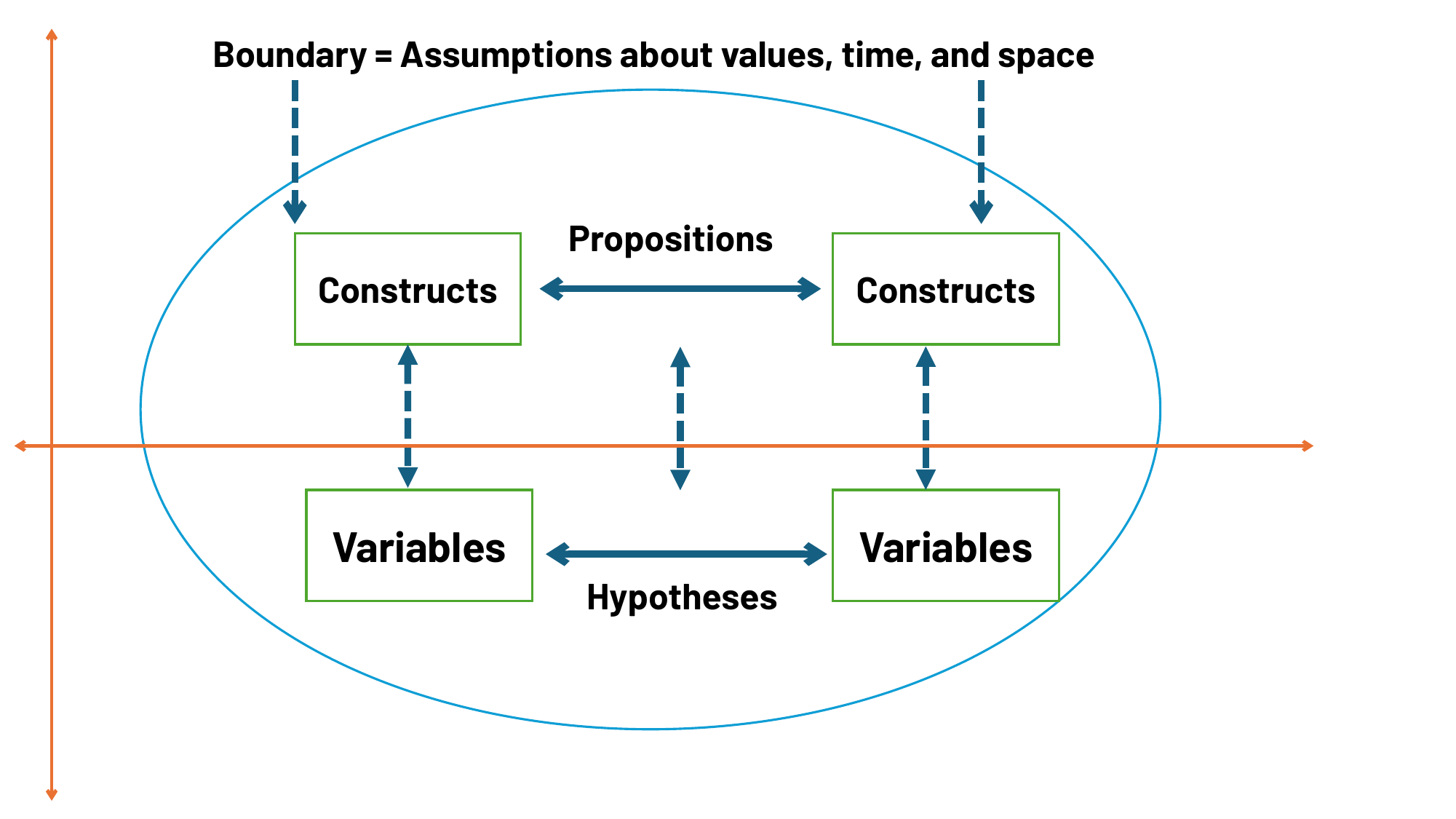

Boundary = Assumptions about values, time, and space

Propositions
Constructs
Constructs
Variables
Variables
Hypotheses